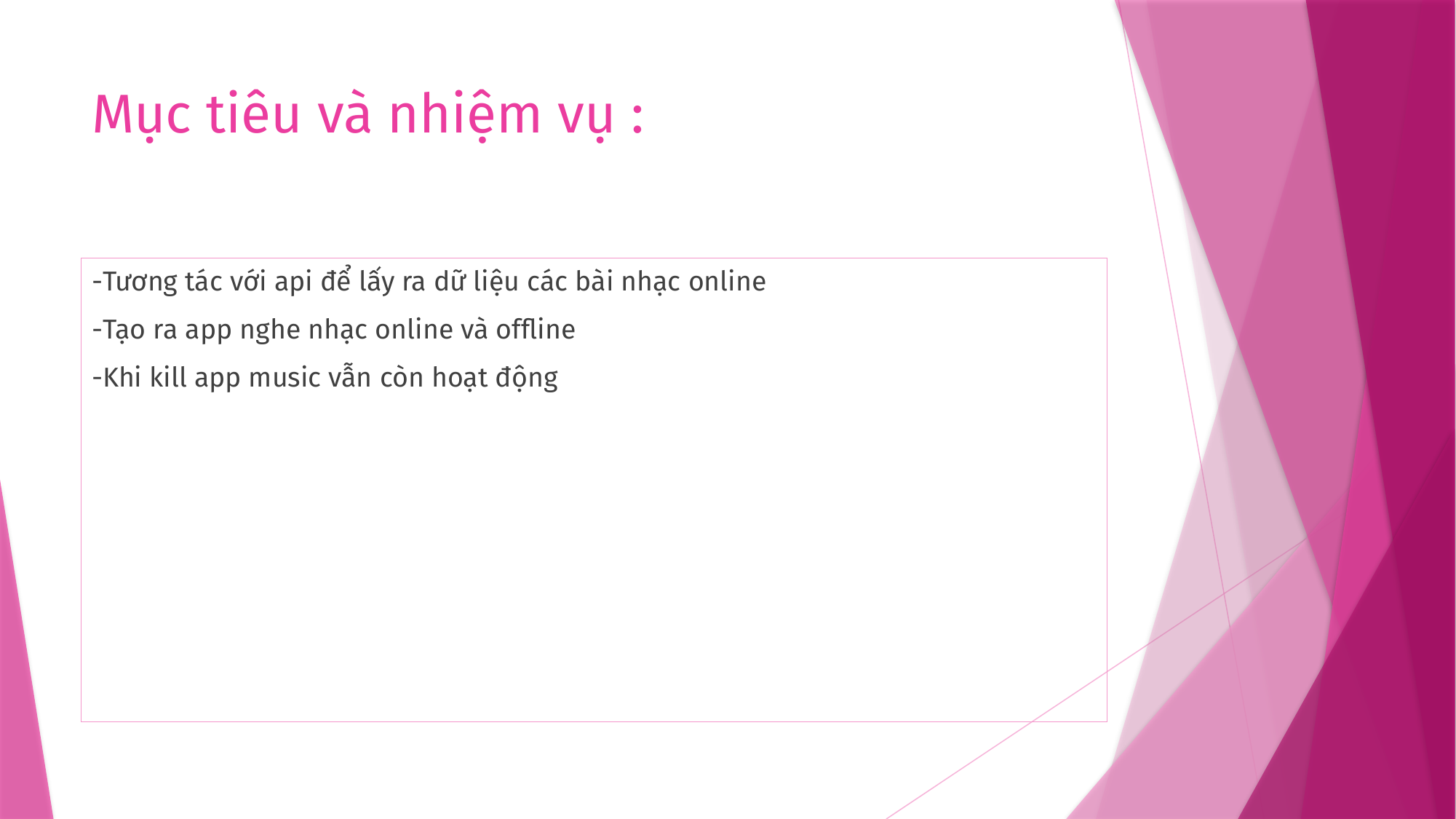

# Mục tiêu và nhiệm vụ :
-Tương tác với api để lấy ra dữ liệu các bài nhạc online
-Tạo ra app nghe nhạc online và offline
-Khi kill app music vẫn còn hoạt động